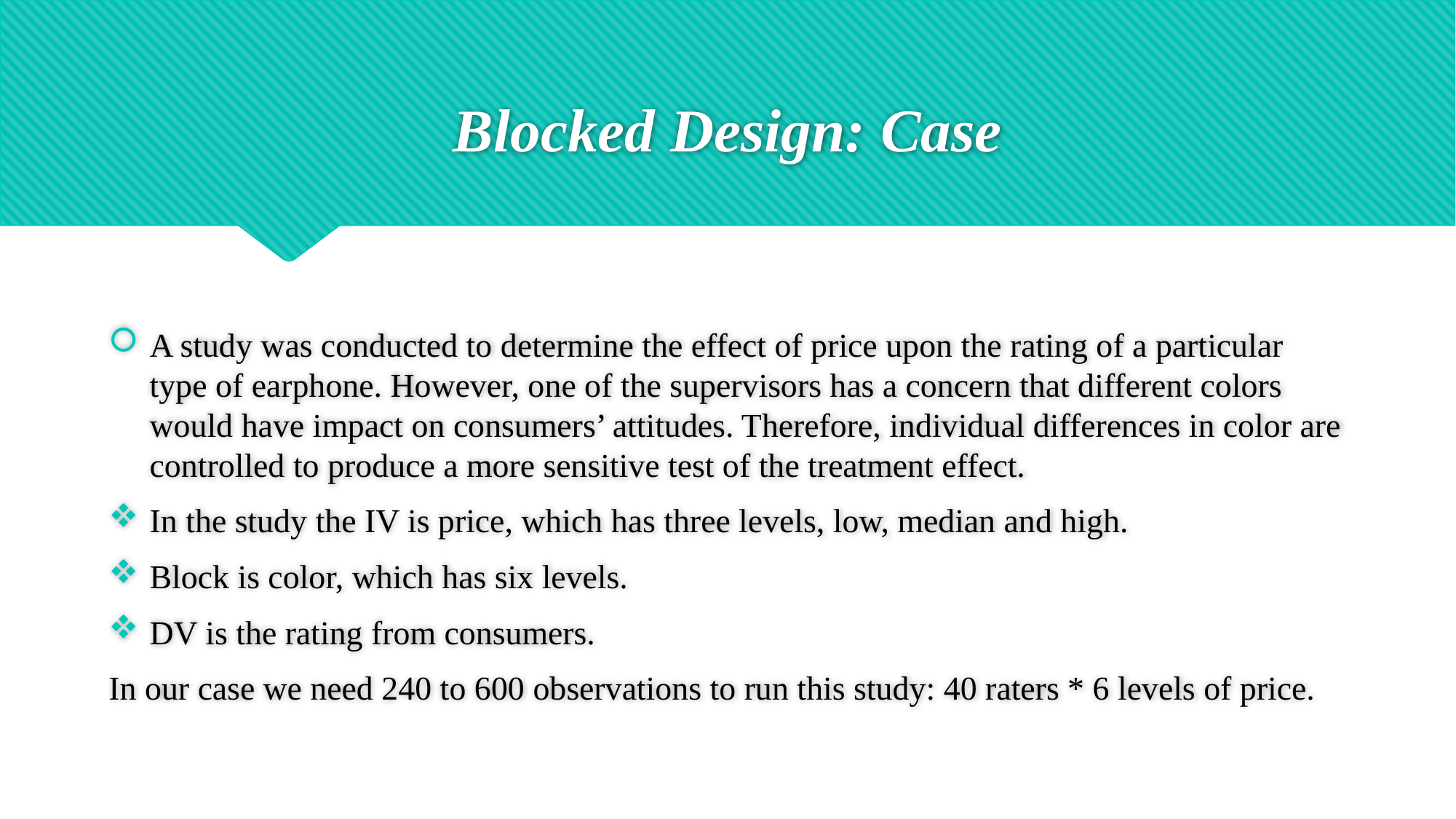

# Blocked Design: Case
A study was conducted to determine the effect of price upon the rating of a particular type of earphone. However, one of the supervisors has a concern that different colors would have impact on consumers’ attitudes. Therefore, individual differences in color are controlled to produce a more sensitive test of the treatment effect.
In the study the IV is price, which has three levels, low, median and high.
Block is color, which has six levels.
DV is the rating from consumers.
In our case we need 240 to 600 observations to run this study: 40 raters * 6 levels of price.